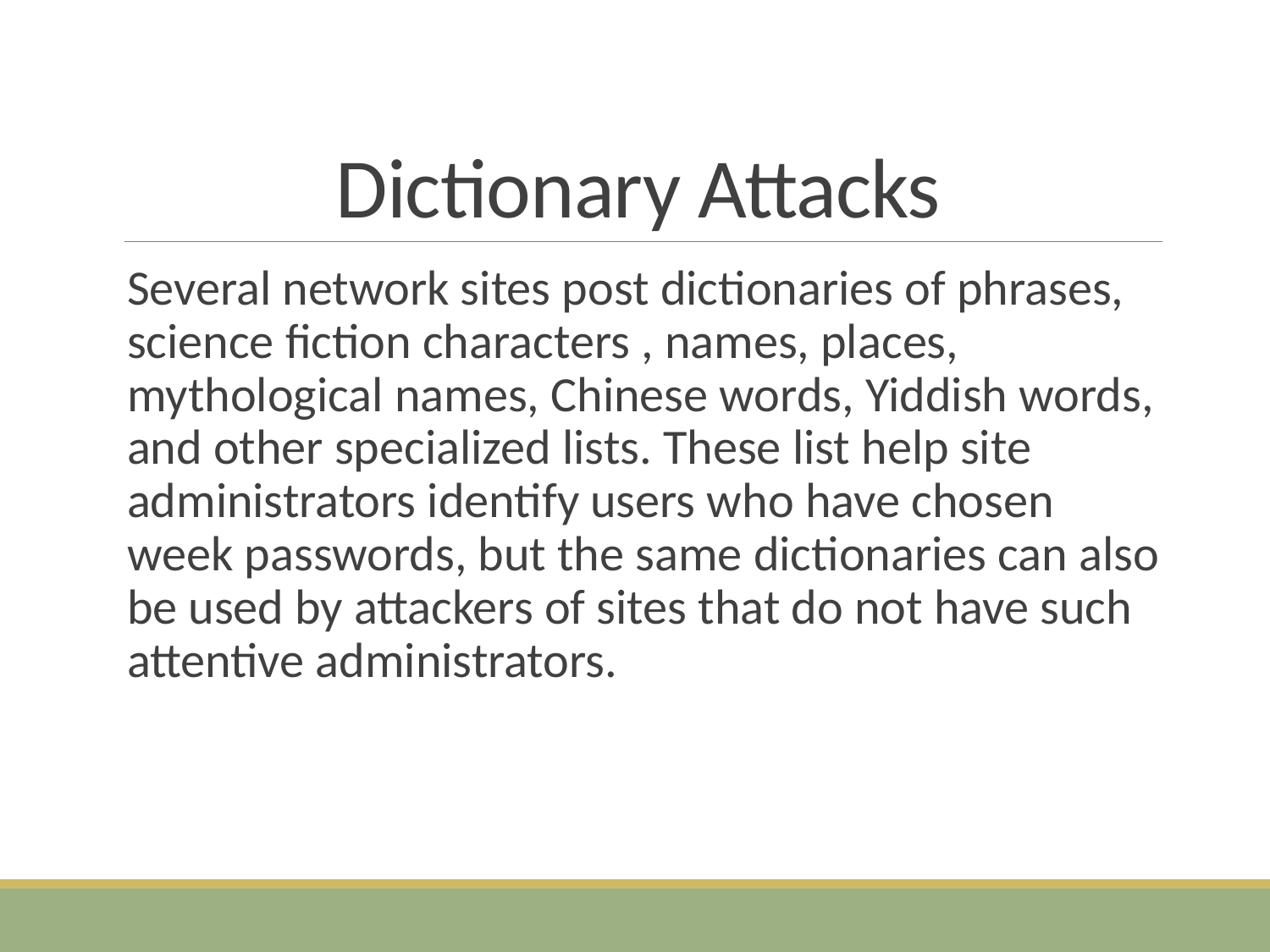

# Dictionary Attacks
Several network sites post dictionaries of phrases, science fiction characters , names, places, mythological names, Chinese words, Yiddish words, and other specialized lists. These list help site administrators identify users who have chosen week passwords, but the same dictionaries can also be used by attackers of sites that do not have such attentive administrators.